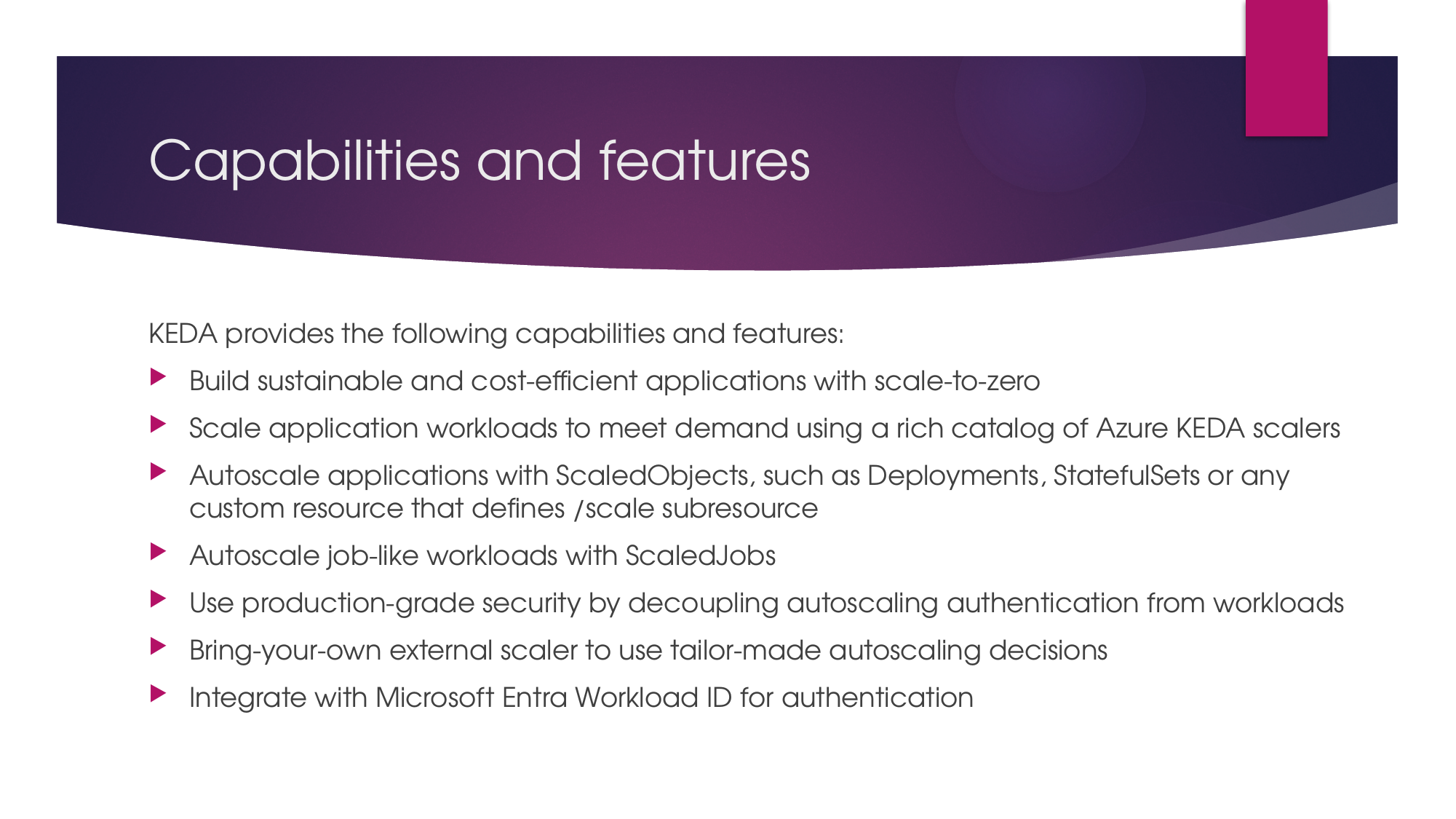

# Capabilities and features
KEDA provides the following capabilities and features:
Build sustainable and cost-efficient applications with scale-to-zero
Scale application workloads to meet demand using a rich catalog of Azure KEDA scalers
Autoscale applications with ScaledObjects, such as Deployments, StatefulSets or any custom resource that defines /scale subresource
Autoscale job-like workloads with ScaledJobs
Use production-grade security by decoupling autoscaling authentication from workloads
Bring-your-own external scaler to use tailor-made autoscaling decisions
Integrate with Microsoft Entra Workload ID for authentication